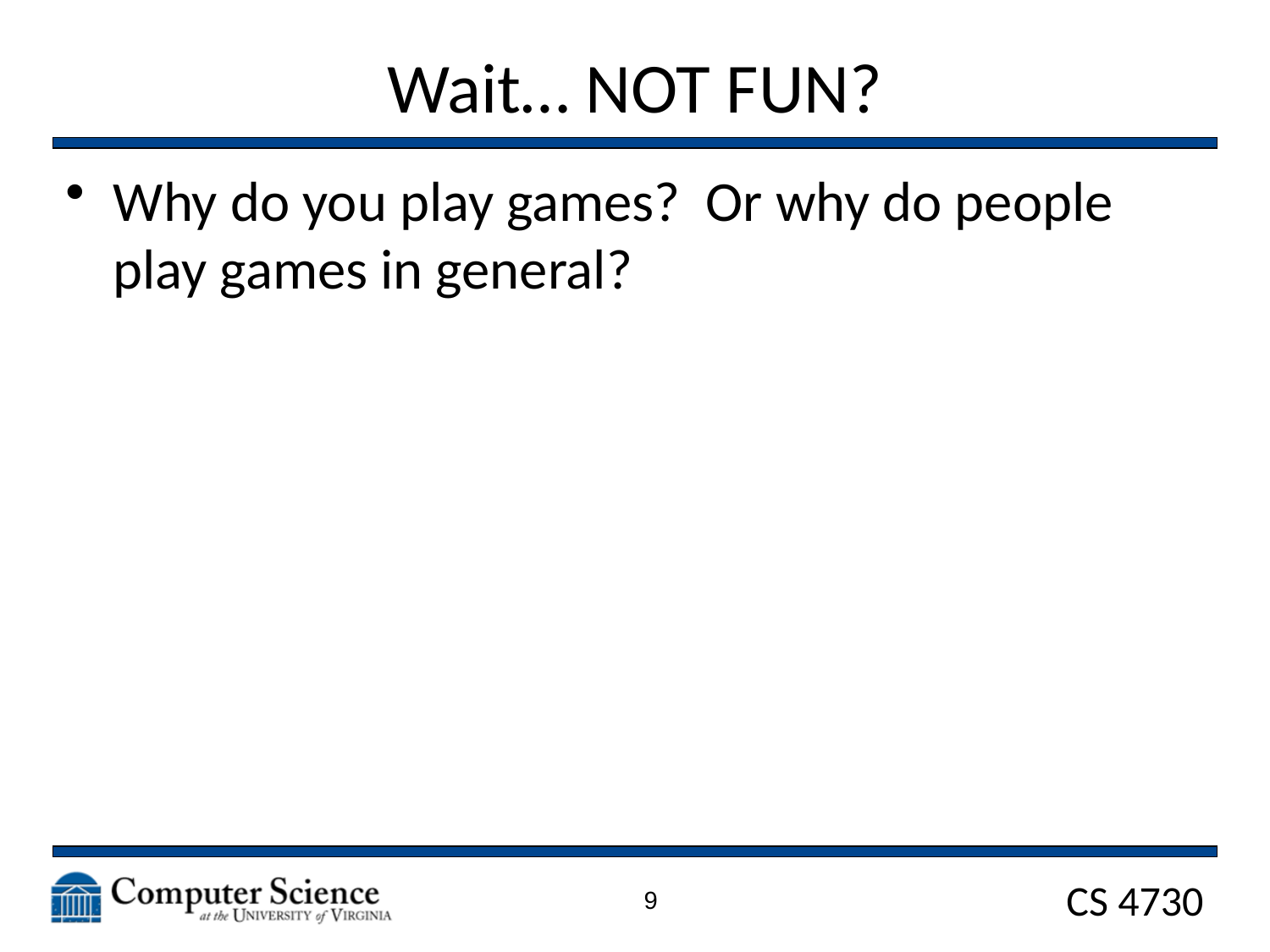

# Wait… NOT FUN?
Why do you play games?  Or why do people play games in general?
9